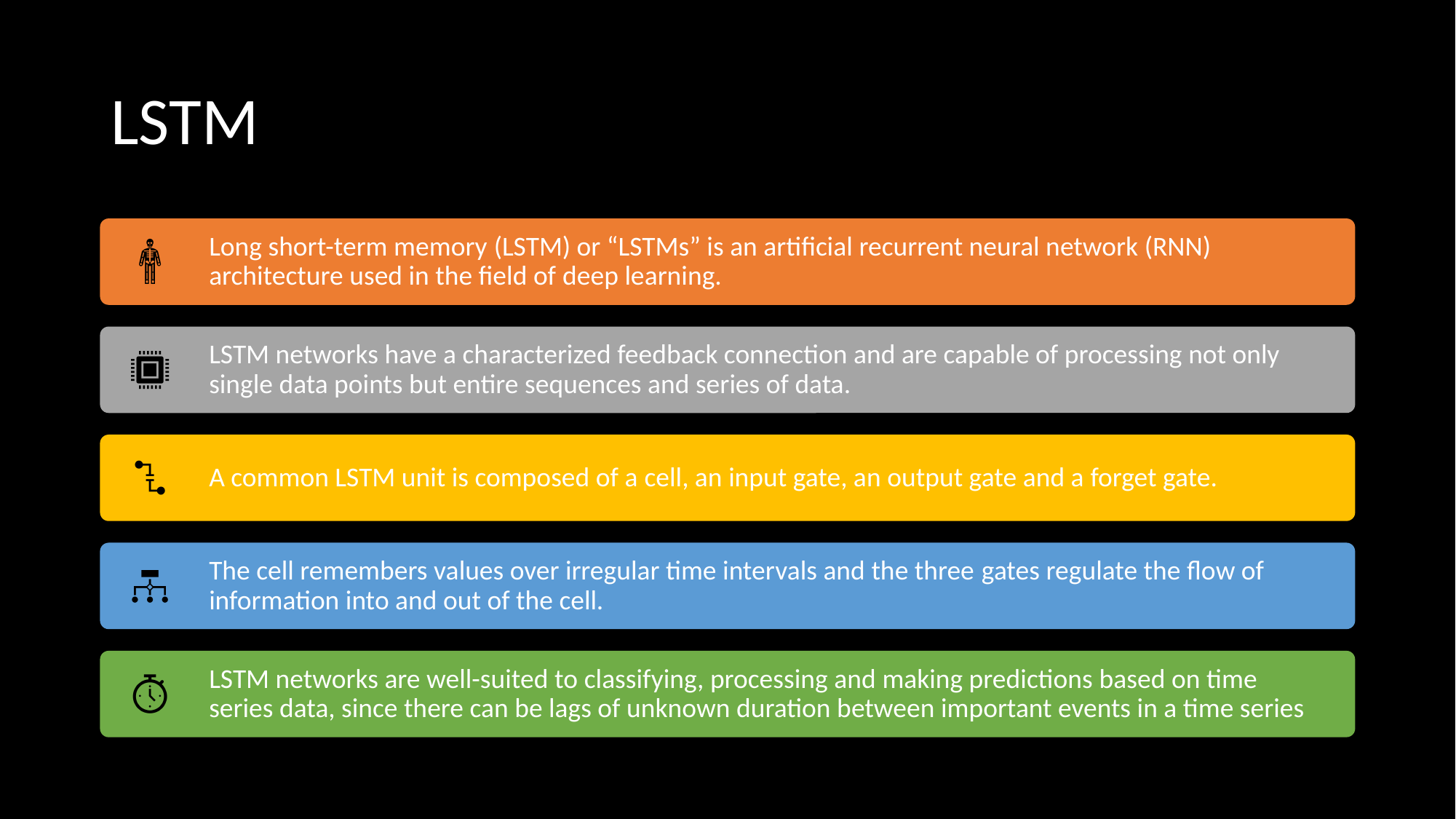

# LSTM
Long short-term memory (LSTM) or “LSTMs” is an artificial recurrent neural network (RNN) architecture used in the field of deep learning.
LSTM networks have a characterized feedback connection and are capable of processing not only single data points but entire sequences and series of data.
A common LSTM unit is composed of a cell, an input gate, an output gate and a forget gate.
The cell remembers values over irregular time intervals and the three gates regulate the flow of information into and out of the cell.
LSTM networks are well-suited to classifying, processing and making predictions based on time series data, since there can be lags of unknown duration between important events in a time series